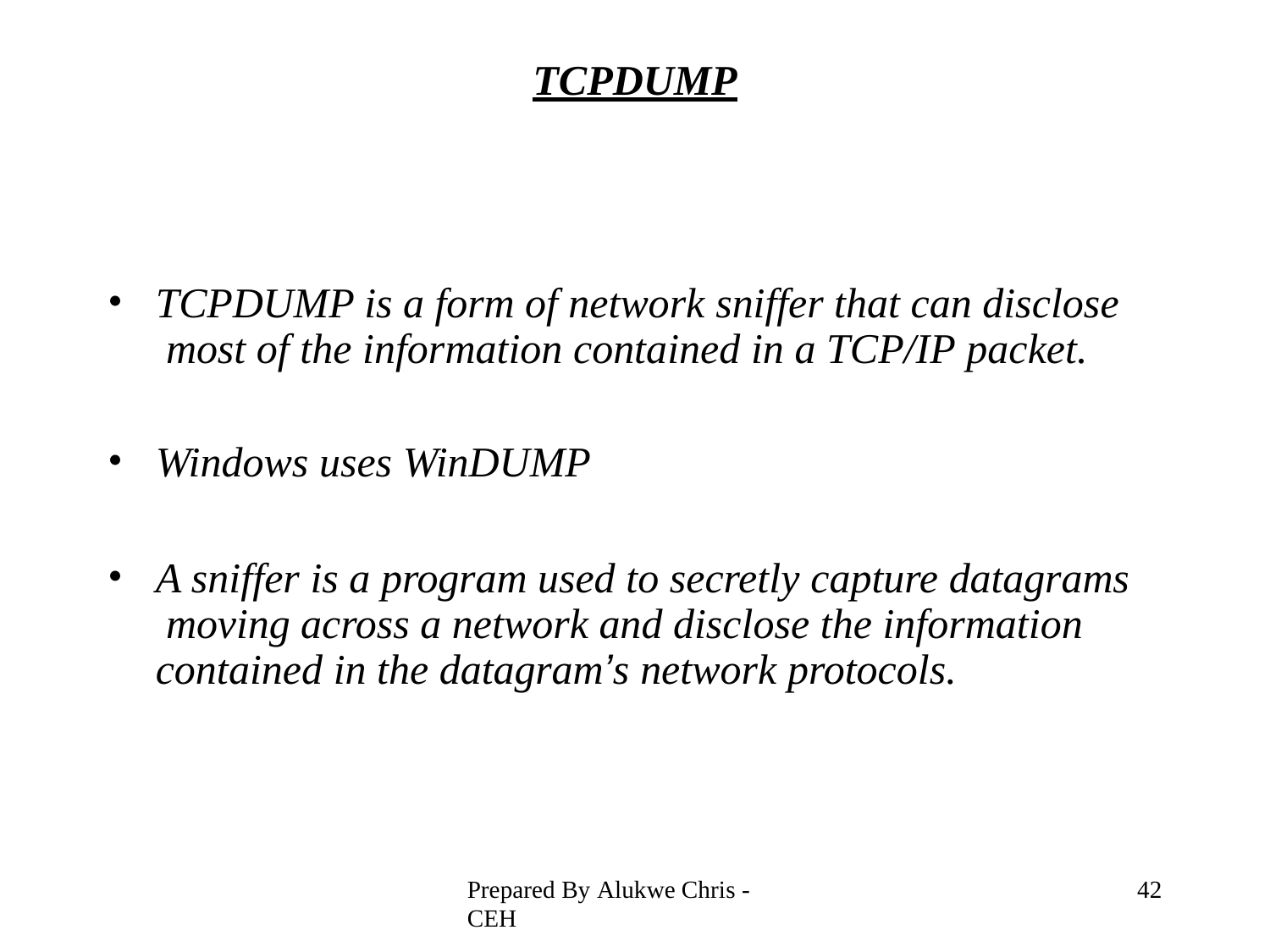

# TCPDUMP
TCPDUMP is a form of network sniffer that can disclose  most of the information contained in a TCP/IP packet.

Windows uses WinDUMP

A sniffer is a program used to secretly capture datagrams  moving across a network and disclose the information  contained in the datagram’s network protocols.
Prepared By Alukwe Chris - CEH
42